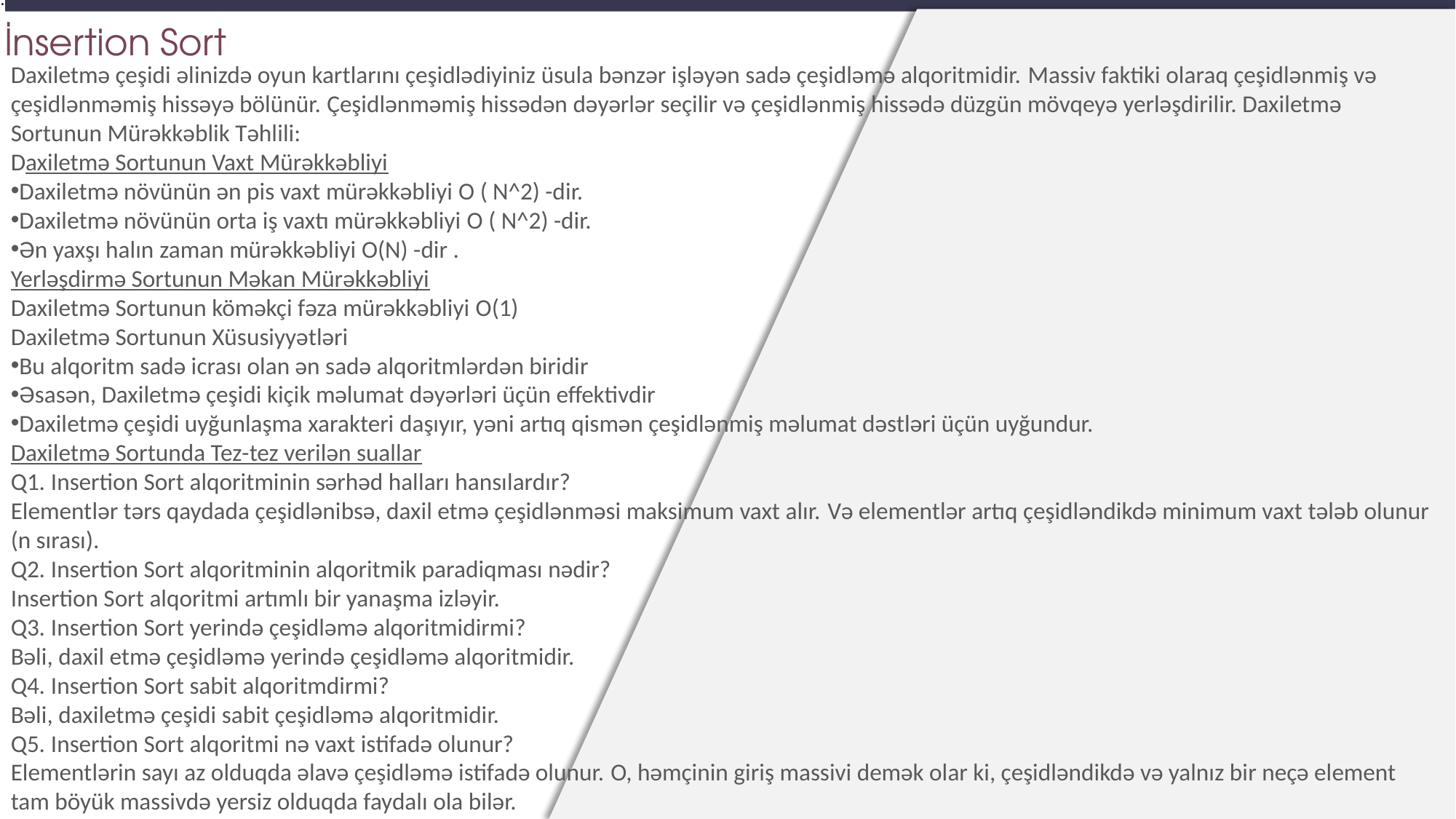

.

İnsertion Sort

Daxiletmə çeşidi əlinizdə oyun kartlarını çeşidlədiyiniz üsula bənzər işləyən sadə çeşidləmə alqoritmidir. Massiv faktiki olaraq çeşidlənmiş və çeşidlənməmiş hissəyə bölünür. Çeşidlənməmiş hissədən dəyərlər seçilir və çeşidlənmiş hissədə düzgün mövqeyə yerləşdirilir. Daxiletmə Sortunun Mürəkkəblik Təhlili:
Daxiletmə Sortunun Vaxt Mürəkkəbliyi
Daxiletmə növünün ən pis vaxt mürəkkəbliyi O ( N^2) -dir.
Daxiletmə növünün orta iş vaxtı mürəkkəbliyi O ( N^2) -dir.
Ən yaxşı halın zaman mürəkkəbliyi O(N) -dir .
Yerləşdirmə Sortunun Məkan Mürəkkəbliyi
Daxiletmə Sortunun köməkçi fəza mürəkkəbliyi O(1)
Daxiletmə Sortunun Xüsusiyyətləri
Bu alqoritm sadə icrası olan ən sadə alqoritmlərdən biridir
Əsasən, Daxiletmə çeşidi kiçik məlumat dəyərləri üçün effektivdir
Daxiletmə çeşidi uyğunlaşma xarakteri daşıyır, yəni artıq qismən çeşidlənmiş məlumat dəstləri üçün uyğundur.
Daxiletmə Sortunda Tez-tez verilən suallar
Q1. Insertion Sort alqoritminin sərhəd halları hansılardır?
Elementlər tərs qaydada çeşidlənibsə, daxil etmə çeşidlənməsi maksimum vaxt alır. Və elementlər artıq çeşidləndikdə minimum vaxt tələb olunur (n sırası).
Q2. Insertion Sort alqoritminin alqoritmik paradiqması nədir?
Insertion Sort alqoritmi artımlı bir yanaşma izləyir.
Q3. Insertion Sort yerində çeşidləmə alqoritmidirmi?
Bəli, daxil etmə çeşidləmə yerində çeşidləmə alqoritmidir.
Q4. Insertion Sort sabit alqoritmdirmi?
Bəli, daxiletmə çeşidi sabit çeşidləmə alqoritmidir.
Q5. Insertion Sort alqoritmi nə vaxt istifadə olunur?
Elementlərin sayı az olduqda əlavə çeşidləmə istifadə olunur. O, həmçinin giriş massivi demək olar ki, çeşidləndikdə və yalnız bir neçə element tam böyük massivdə yersiz olduqda faydalı ola bilər.